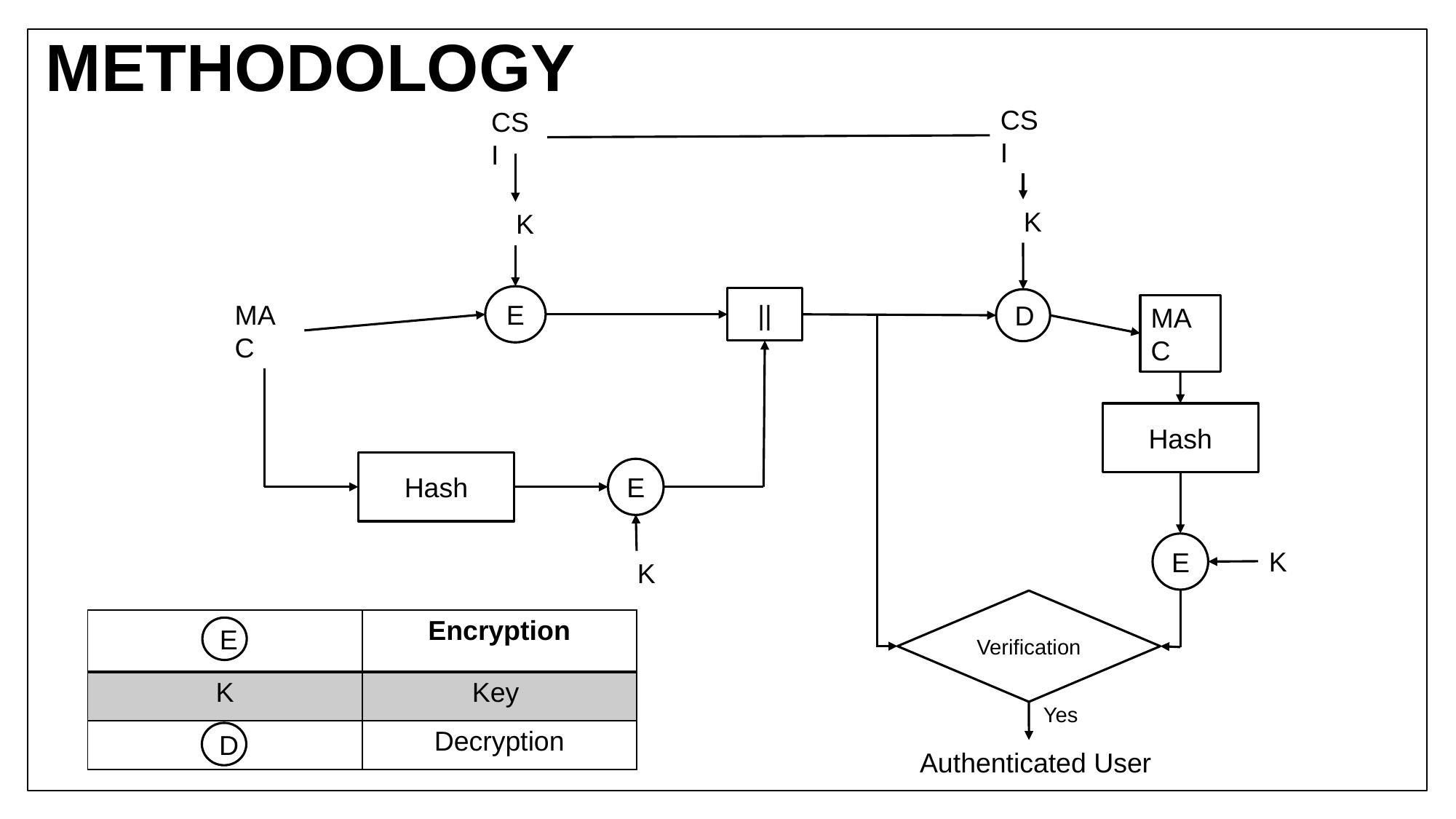

# METHODOLOGY
CSI
CSI
    K
    K
E
||
D
MAC
MAC
Hash
Hash
E
E
K
    K
Verification
|  | Encryption |
| --- | --- |
| K | Key |
|  | Decryption |
E
Yes
D
Authenticated User